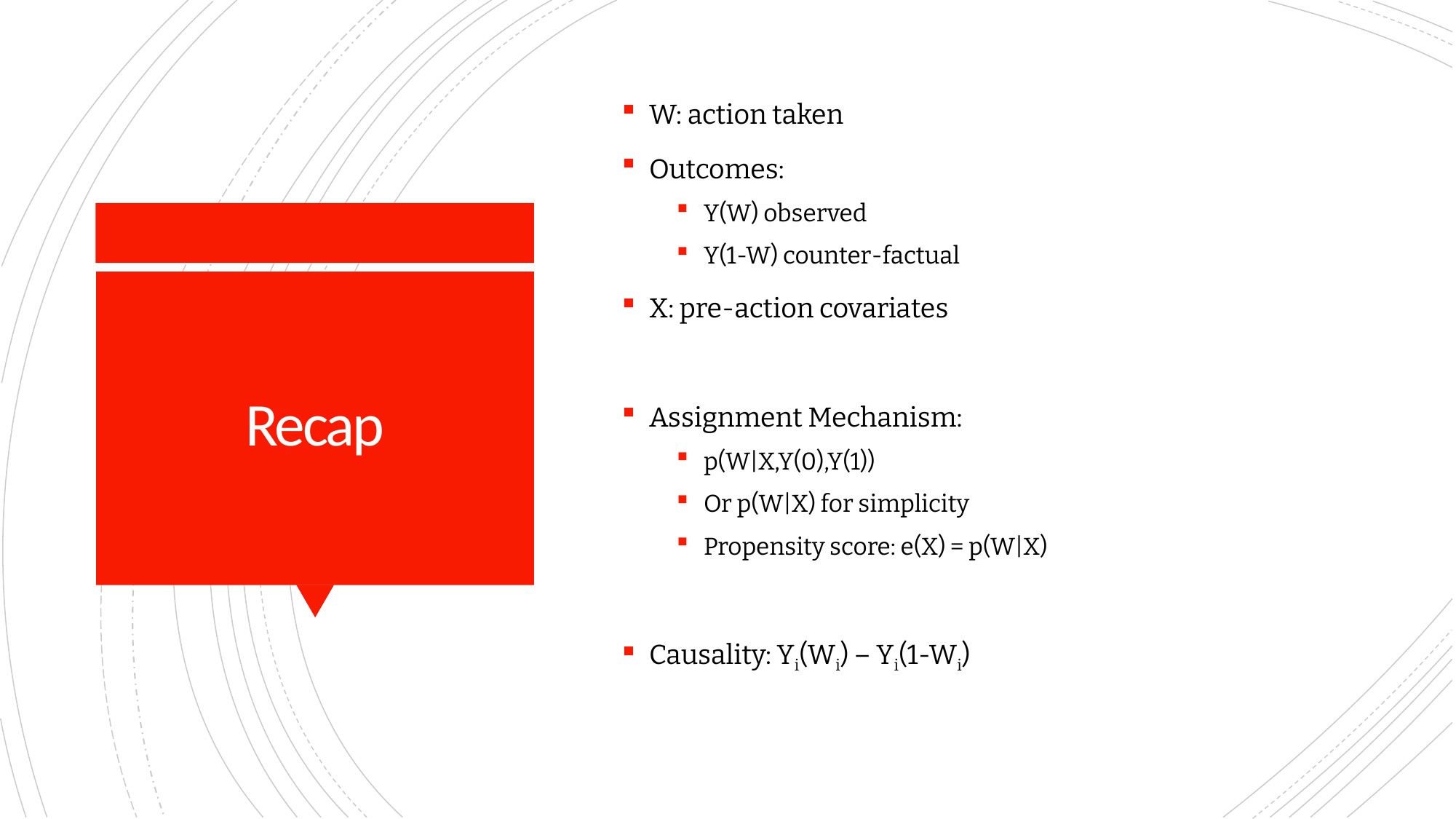

W: action taken
Outcomes:
Y(W) observed
Y(1-W) counter-factual
X: pre-action covariates

Assignment Mechanism:
p(W|X,Y(0),Y(1))
Or p(W|X) for simplicity
Propensity score: e(X) = p(W|X)

Causality: Yi(Wi) – Yi(1-Wi)

# Recap